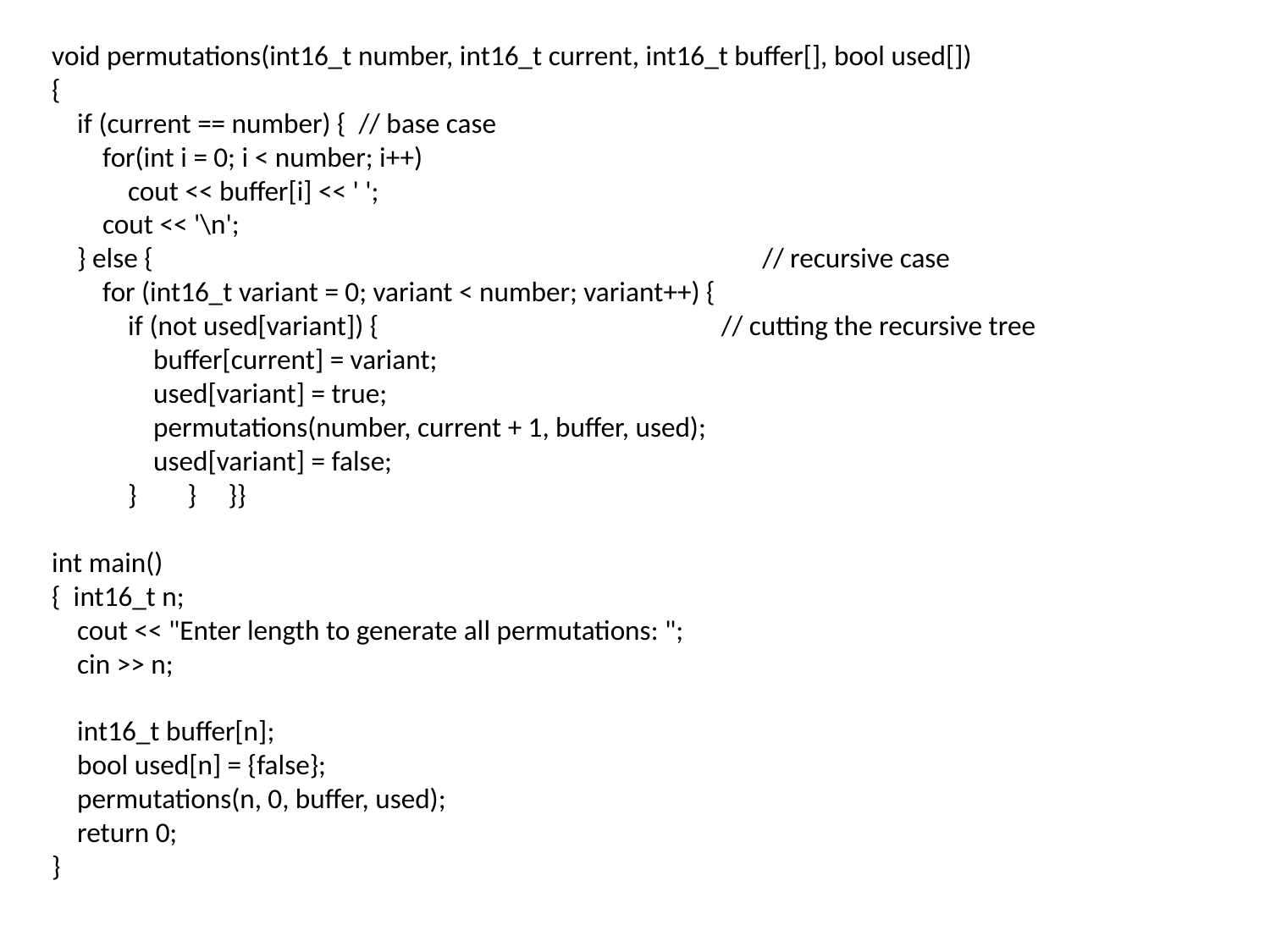

void permutations(int16_t number, int16_t current, int16_t buffer[], bool used[])
{
    if (current == number) {  // base case
        for(int i = 0; i < number; i++)
            cout << buffer[i] << ' ';
        cout << '\n';
    } else {                                                                                                // recursive case
        for (int16_t variant = 0; variant < number; variant++) {
            if (not used[variant]) {                                                      // cutting the recursive tree
                buffer[current] = variant;
                used[variant] = true;
                permutations(number, current + 1, buffer, used);
                used[variant] = false;
            }        }     }}

int main()
{  int16_t n;
    cout << "Enter length to generate all permutations: ";
    cin >> n;

    int16_t buffer[n];
    bool used[n] = {false};
    permutations(n, 0, buffer, used);
    return 0;
}